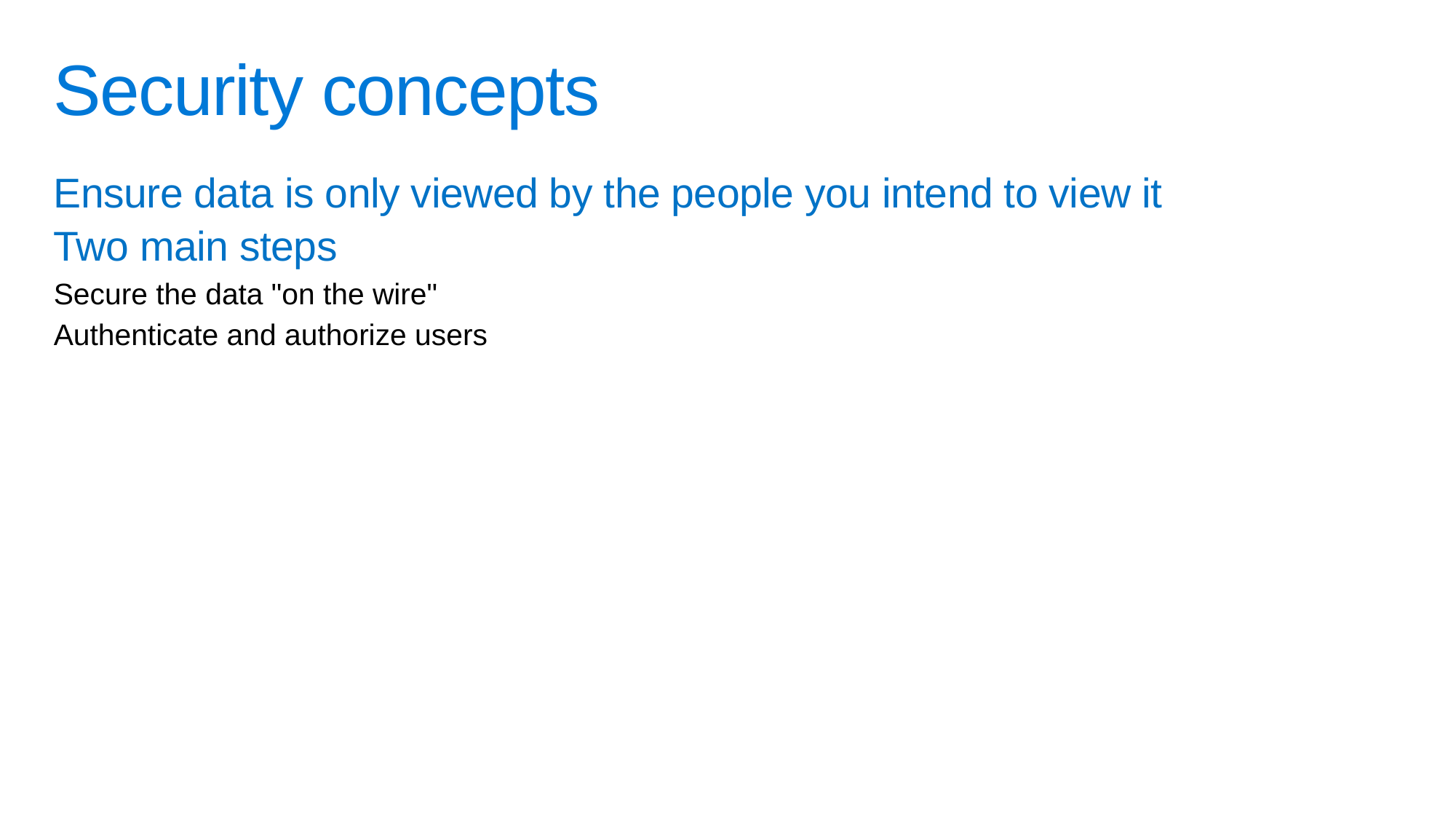

# Security concepts
Ensure data is only viewed by the people you intend to view it
Two main steps
Secure the data "on the wire"
Authenticate and authorize users